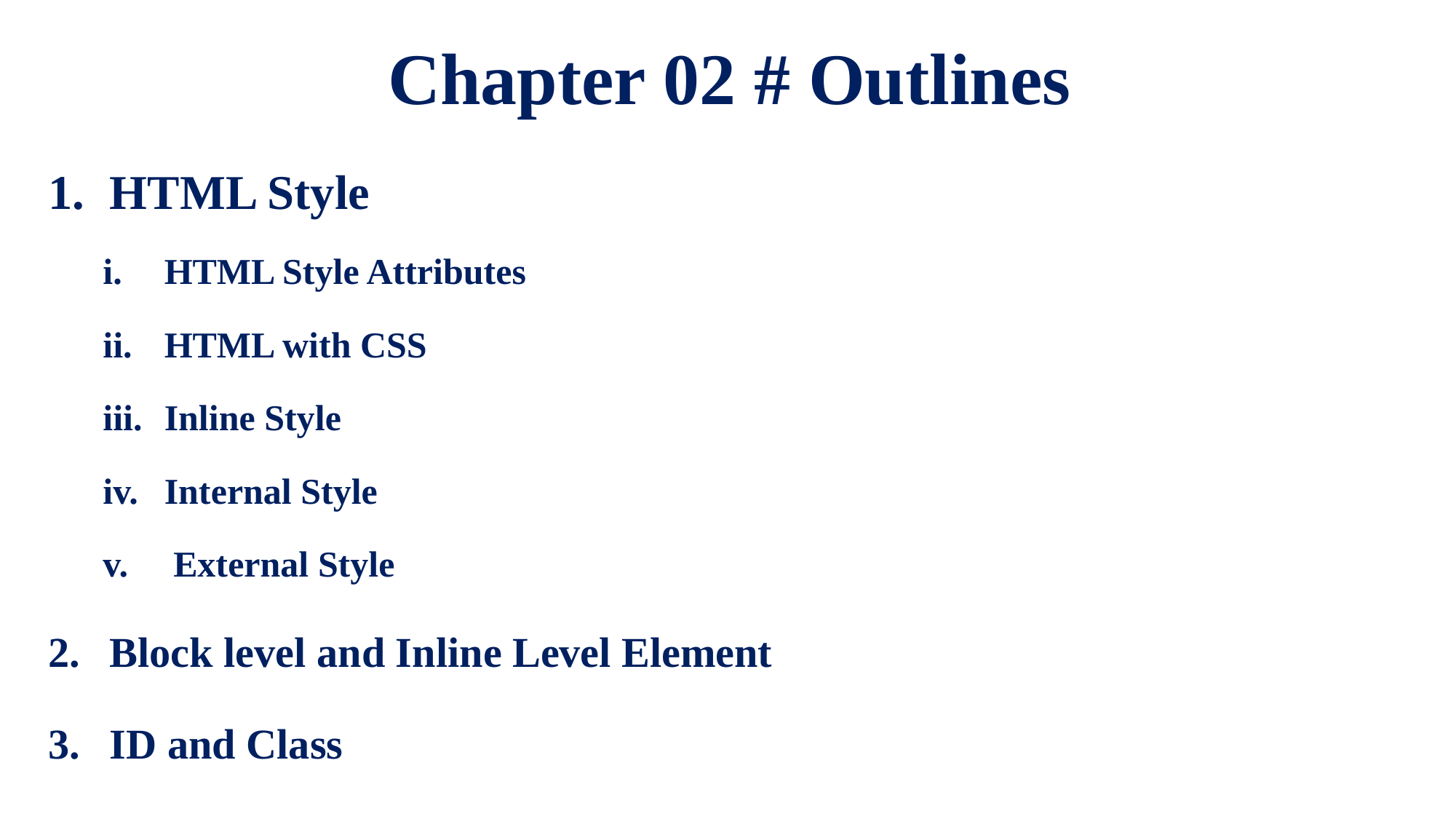

# Chapter 02 # Outlines
HTML Style
HTML Style Attributes
HTML with CSS
Inline Style
Internal Style
 External Style
Block level and Inline Level Element
ID and Class